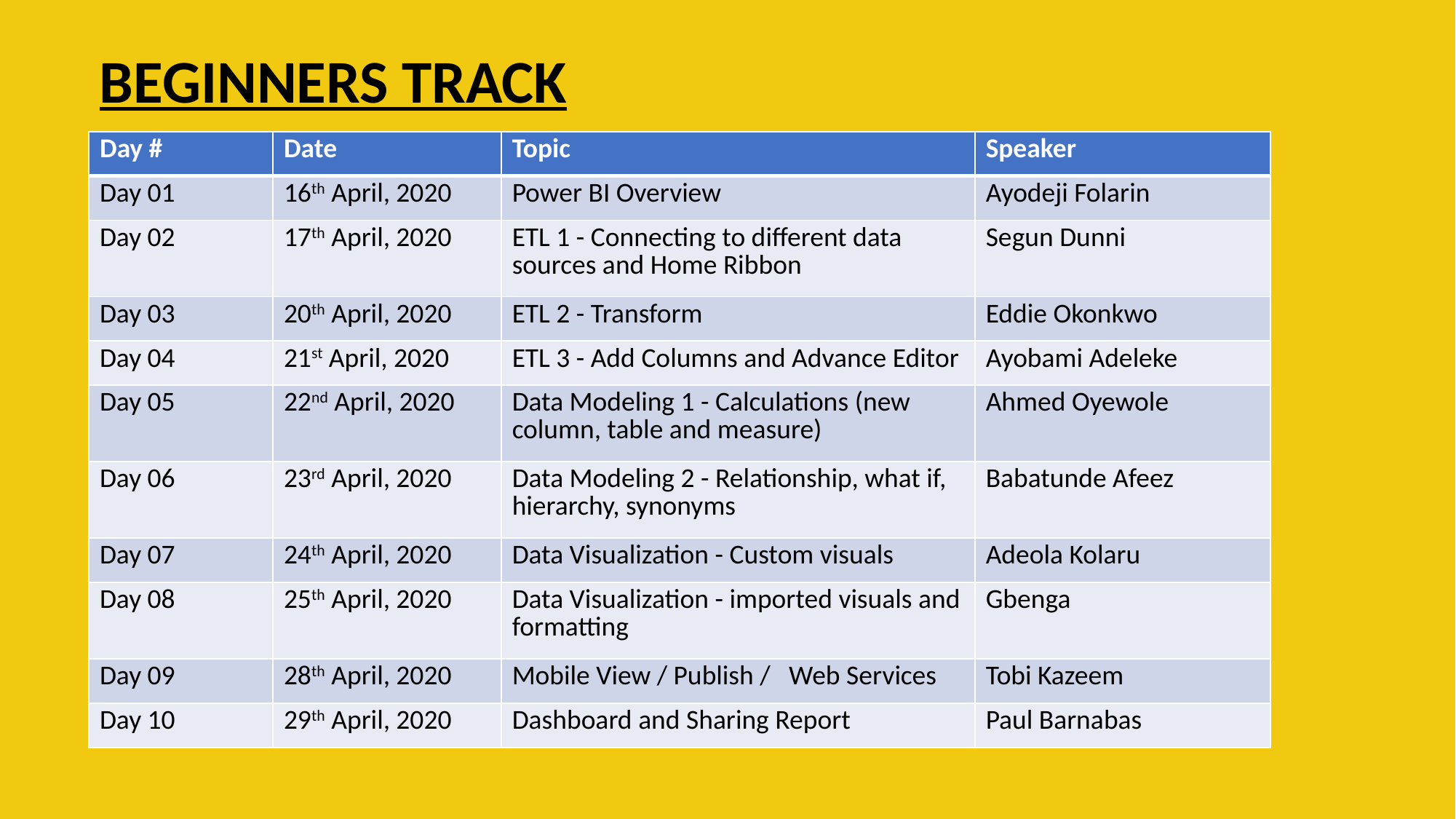

BEGINNERS TRACK
| Day # | Date | Topic | Speaker |
| --- | --- | --- | --- |
| Day 01 | 16th April, 2020 | Power BI Overview | Ayodeji Folarin |
| Day 02 | 17th April, 2020 | ETL 1 - Connecting to different data sources and Home Ribbon | Segun Dunni |
| Day 03 | 20th April, 2020 | ETL 2 - Transform | Eddie Okonkwo |
| Day 04 | 21st April, 2020 | ETL 3 - Add Columns and Advance Editor | Ayobami Adeleke |
| Day 05 | 22nd April, 2020 | Data Modeling 1 - Calculations (new column, table and measure) | Ahmed Oyewole |
| Day 06 | 23rd April, 2020 | Data Modeling 2 - Relationship, what if, hierarchy, synonyms | Babatunde Afeez |
| Day 07 | 24th April, 2020 | Data Visualization - Custom visuals | Adeola Kolaru |
| Day 08 | 25th April, 2020 | Data Visualization - imported visuals and formatting | Gbenga |
| Day 09 | 28th April, 2020 | Mobile View / Publish / Web Services | Tobi Kazeem |
| Day 10 | 29th April, 2020 | Dashboard and Sharing Report | Paul Barnabas |